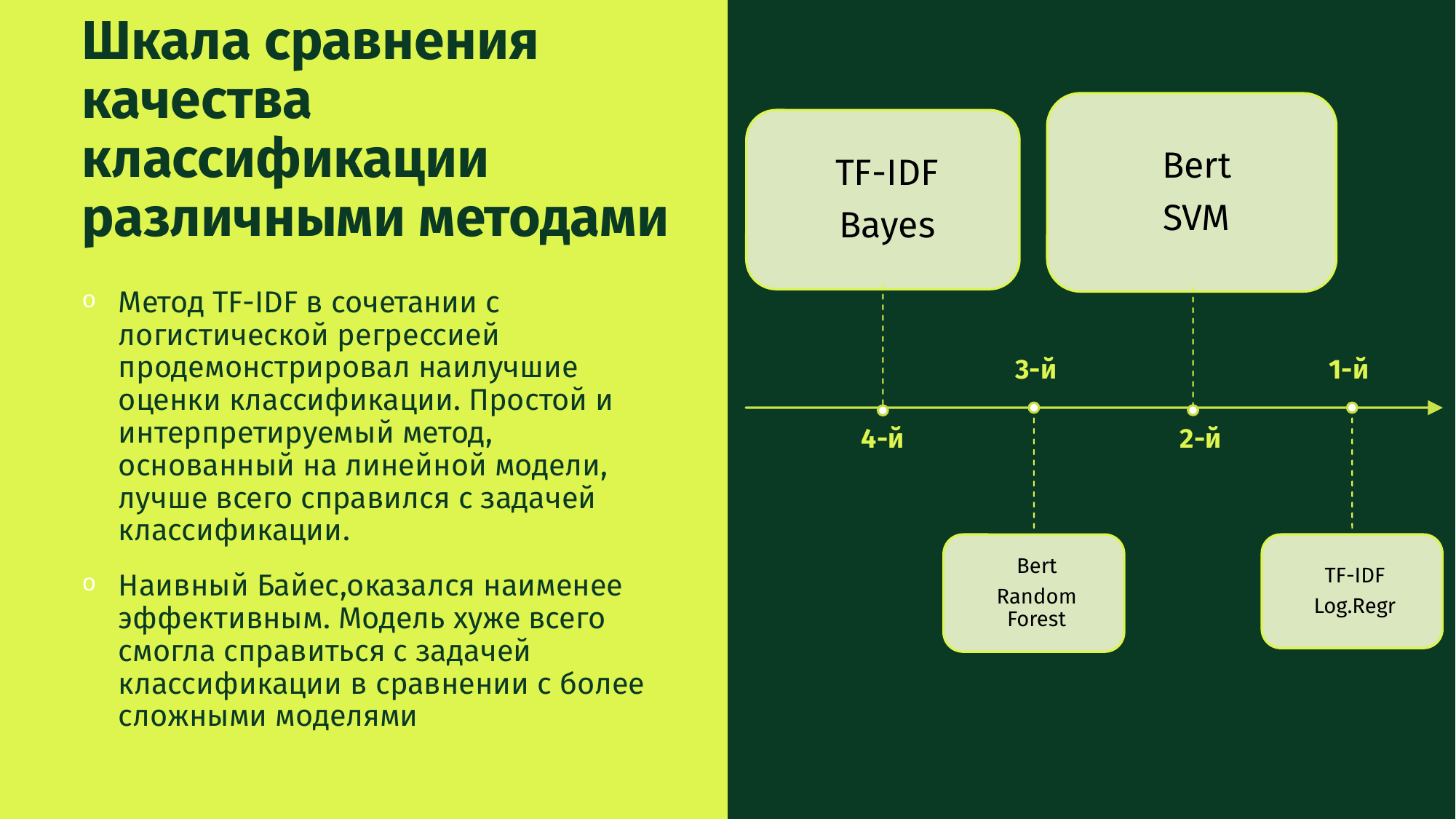

TF-IDF
Bayes

Bert
Random Forest

Bert
SVM

TF-IDF
Log.Regr
# Шкала сравнения качества классификации различными методами
Метод TF-IDF в сочетании с логистической регрессией продемонстрировал наилучшие оценки классификации. Простой и интерпретируемый метод, основанный на линейной модели, лучше всего справился с задачей классификации.
Наивный Байес,оказался наименее эффективным. Модель хуже всего смогла справиться с задачей классификации в сравнении с более сложными моделями
1-й

3-й
4-й

2-й